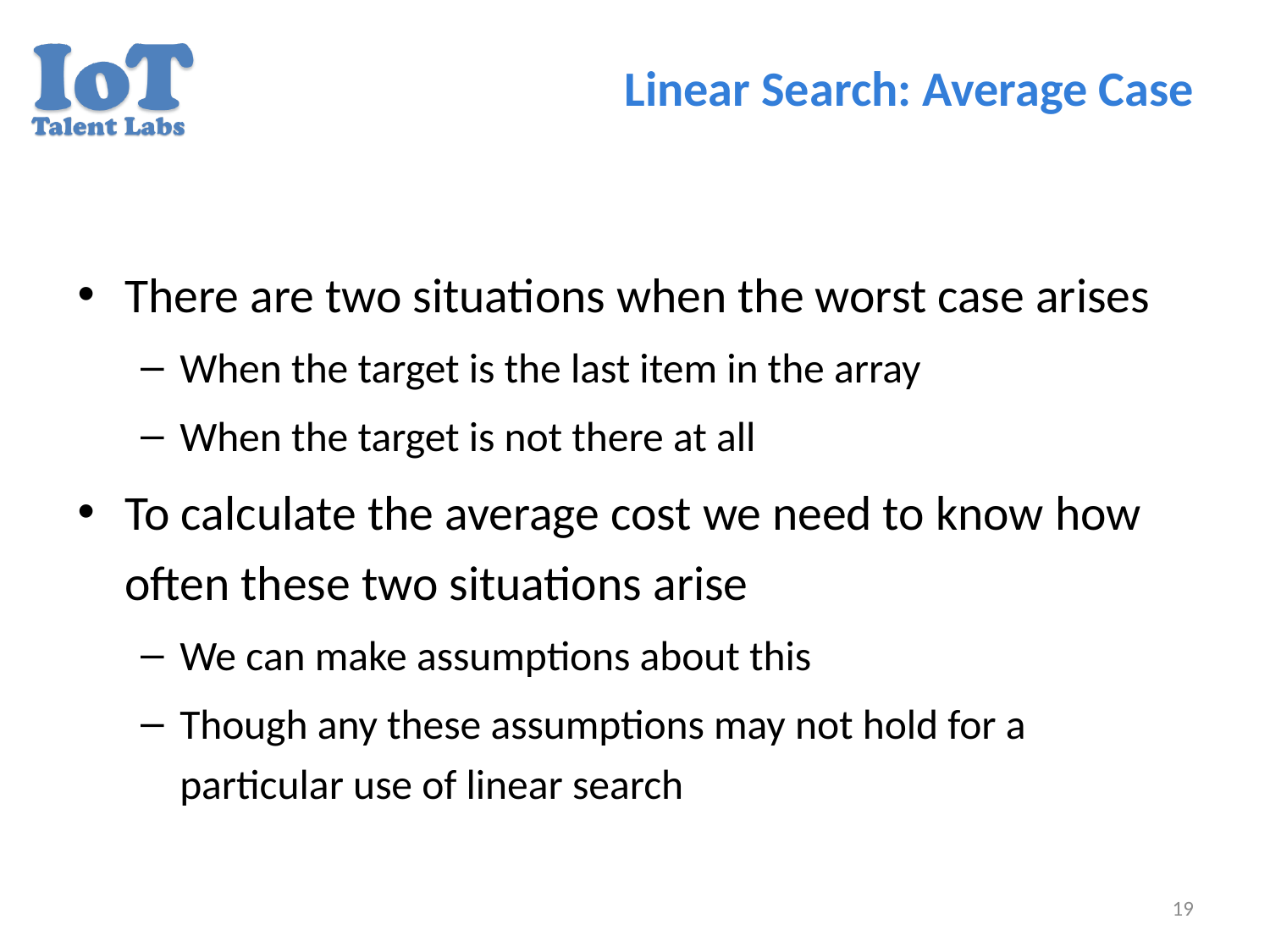

# Linear Search: Average Case
There are two situations when the worst case arises
When the target is the last item in the array
When the target is not there at all
To calculate the average cost we need to know how often these two situations arise
We can make assumptions about this
Though any these assumptions may not hold for a particular use of linear search

19